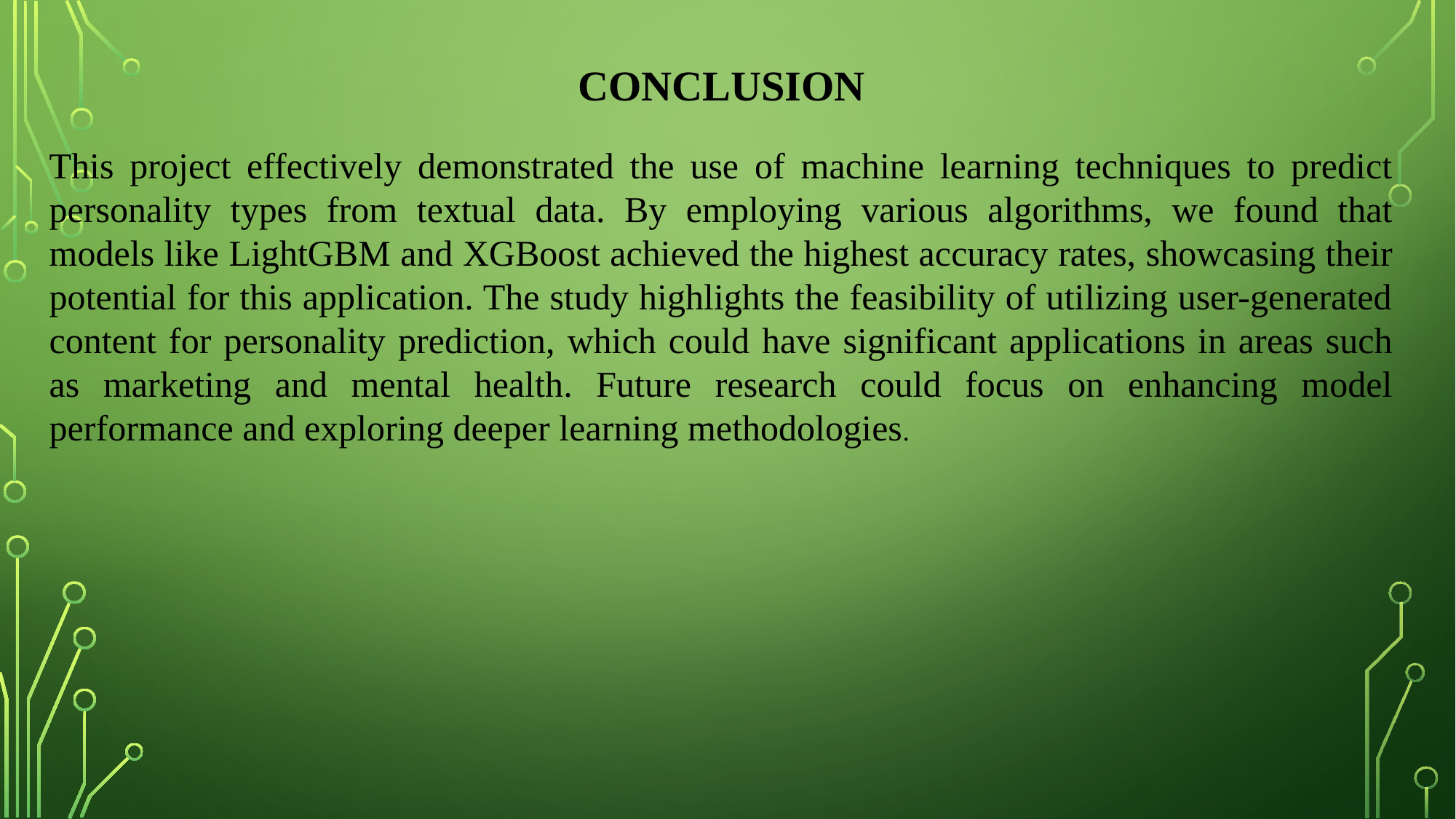

CONCLUSION

This project effectively demonstrated the use of machine learning techniques to predict personality types from textual data. By employing various algorithms, we found that models like LightGBM and XGBoost achieved the highest accuracy rates, showcasing their potential for this application. The study highlights the feasibility of utilizing user-generated content for personality prediction, which could have significant applications in areas such as marketing and mental health. Future research could focus on enhancing model performance and exploring deeper learning methodologies.